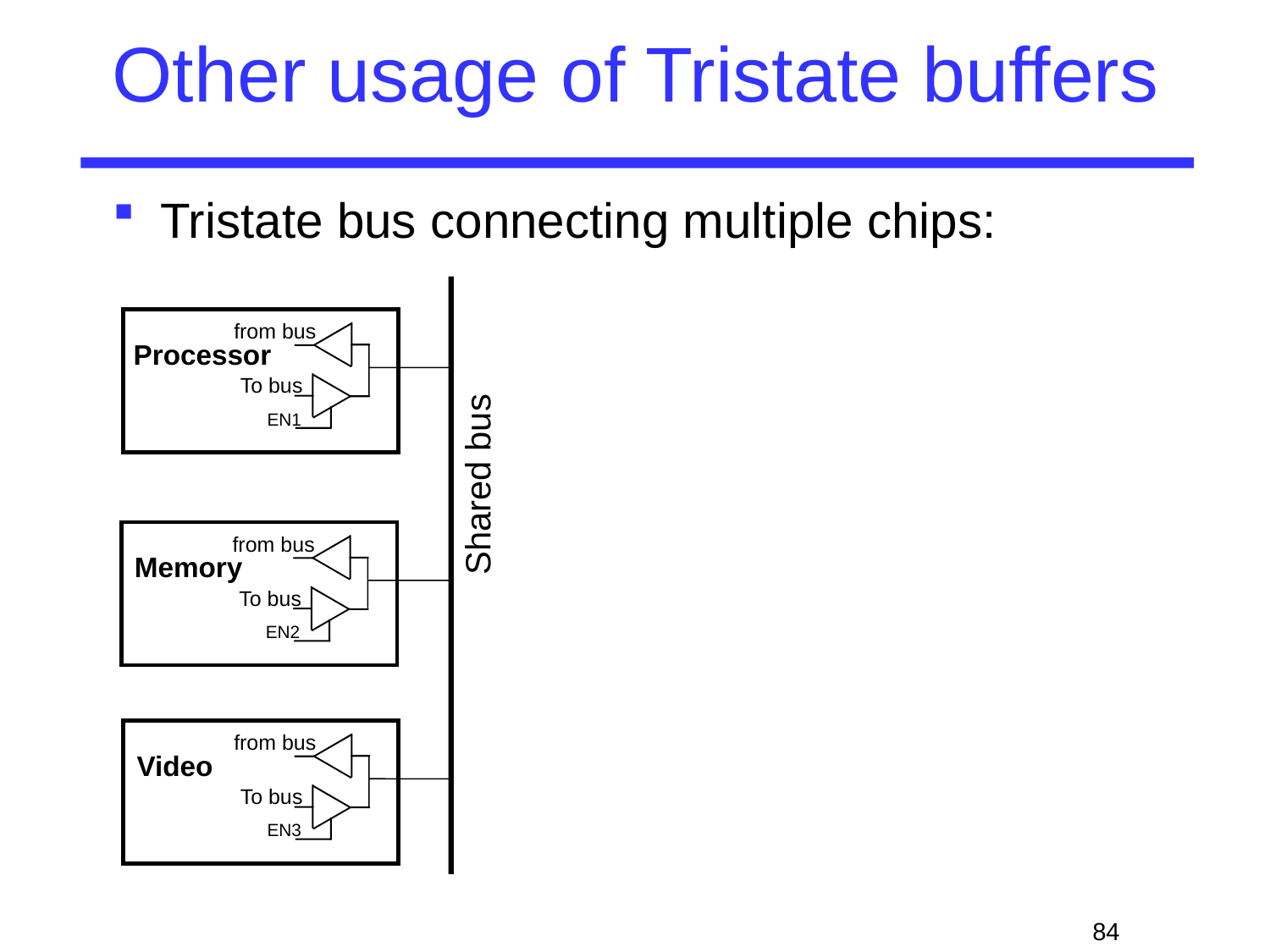

# Other usage of Tristate buffers
Tristate bus connecting multiple chips:

from bus

Processor

To bus

EN1
Shared bus

from bus

Memory

To bus

EN2

from bus

Video

To bus

EN3